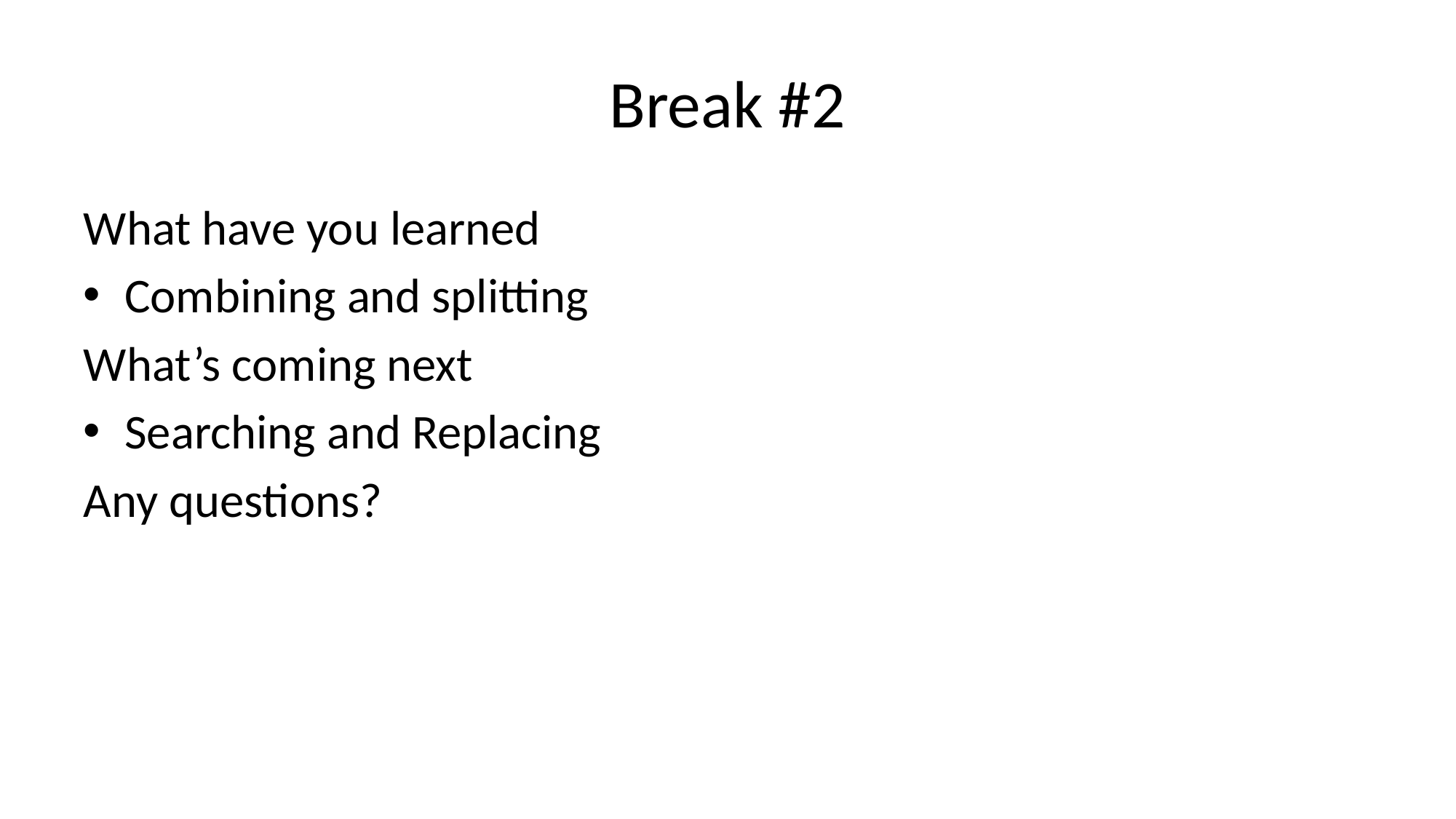

# Break #2
What have you learned
Combining and splitting
What’s coming next
Searching and Replacing
Any questions?